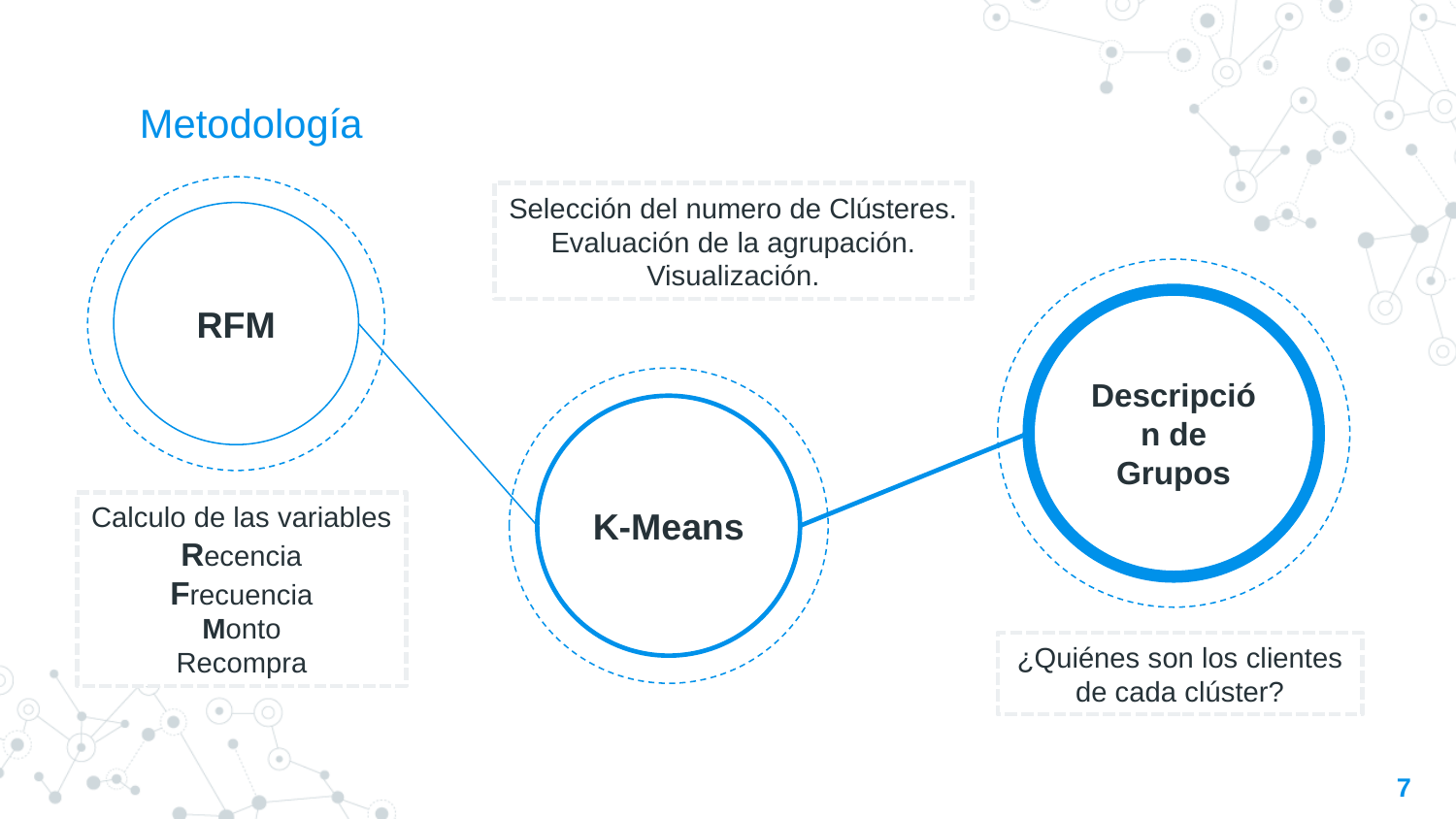

# Metodología

Selección del numero de Clústeres.
Evaluación de la agrupación.
Visualización.
RFM

Descripción de Grupos

K-Means
Calculo de las variables
Recencia
Frecuencia
Monto
Recompra
¿Quiénes son los clientes de cada clúster?
7